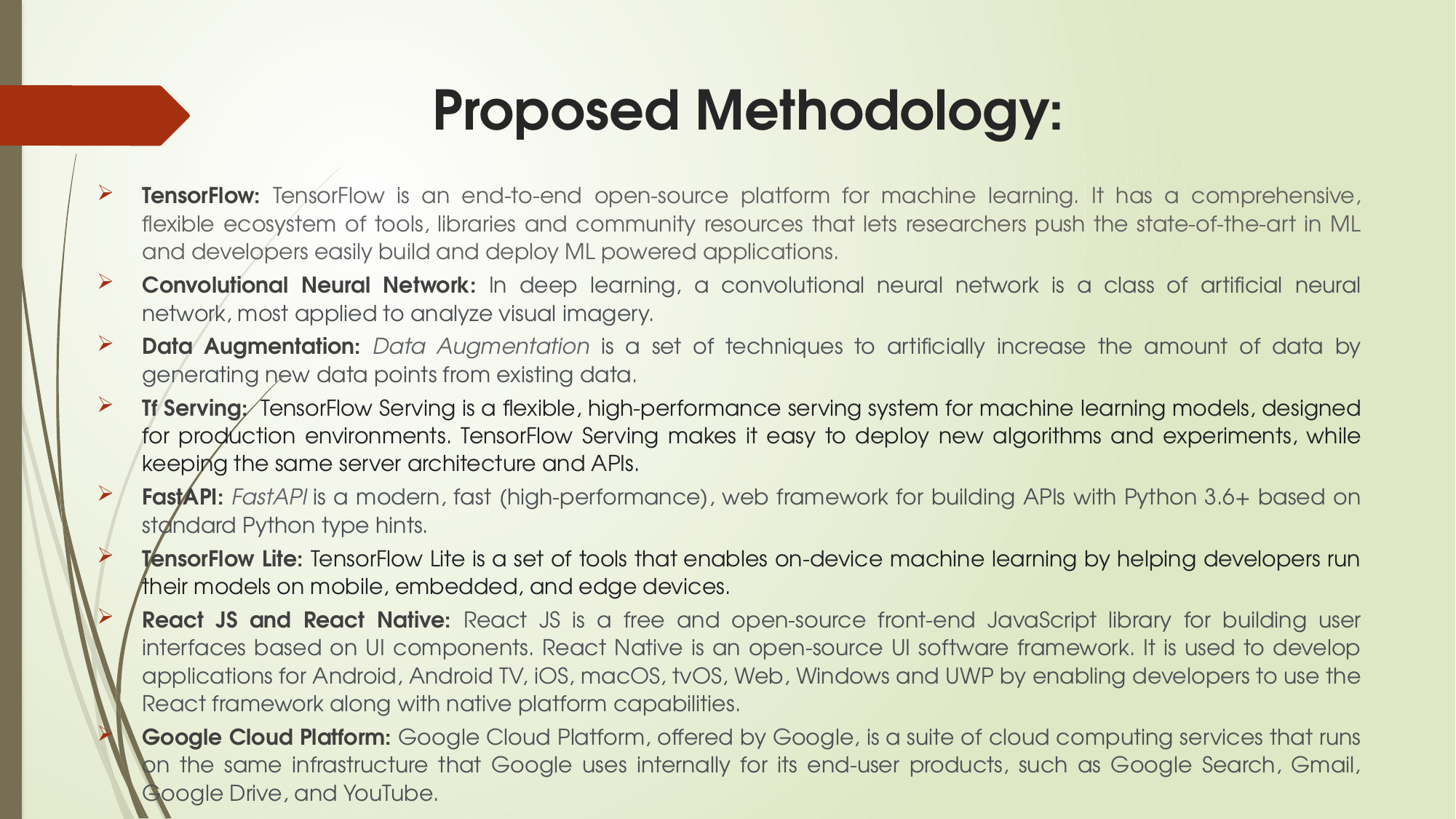

# Proposed Methodology:
TensorFlow: TensorFlow is an end-to-end open-source platform for machine learning. It has a comprehensive, flexible ecosystem of tools, libraries and community resources that lets researchers push the state-of-the-art in ML and developers easily build and deploy ML powered applications.
Convolutional Neural Network: In deep learning, a convolutional neural network is a class of artificial neural network, most applied to analyze visual imagery.
Data Augmentation: Data Augmentation is a set of techniques to artificially increase the amount of data by generating new data points from existing data.
Tf Serving:  TensorFlow Serving is a flexible, high-performance serving system for machine learning models, designed for production environments. TensorFlow Serving makes it easy to deploy new algorithms and experiments, while keeping the same server architecture and APIs.
FastAPI: FastAPI is a modern, fast (high-performance), web framework for building APIs with Python 3.6+ based on standard Python type hints.
TensorFlow Lite: TensorFlow Lite is a set of tools that enables on-device machine learning by helping developers run their models on mobile, embedded, and edge devices.
React JS and React Native: React JS is a free and open-source front-end JavaScript library for building user interfaces based on UI components. React Native is an open-source UI software framework. It is used to develop applications for Android, Android TV, iOS, macOS, tvOS, Web, Windows and UWP by enabling developers to use the React framework along with native platform capabilities.
Google Cloud Platform: Google Cloud Platform, offered by Google, is a suite of cloud computing services that runs on the same infrastructure that Google uses internally for its end-user products, such as Google Search, Gmail, Google Drive, and YouTube.